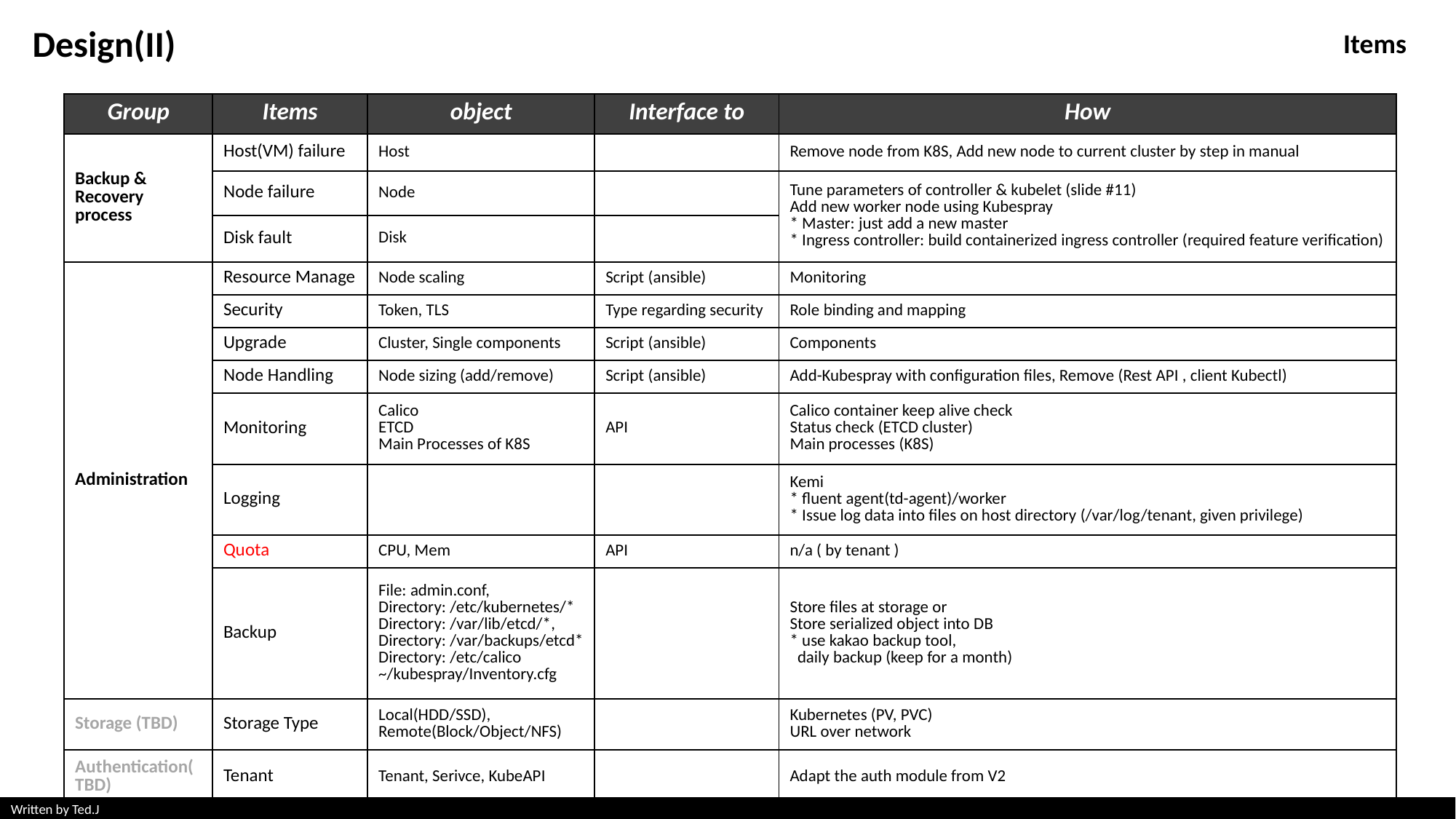

Design(II)
Items
| Group | Items | object | Interface to | How |
| --- | --- | --- | --- | --- |
| Backup & Recovery process | Host(VM) failure | Host |  | Remove node from K8S, Add new node to current cluster by step in manual |
|  | Node failure | Node |  | Tune parameters of controller & kubelet (slide #11) Add new worker node using Kubespray \* Master: just add a new master \* Ingress controller: build containerized ingress controller (required feature verification) |
|  | Disk fault | Disk |  |  |
| Administration | Resource Manage | Node scaling | Script (ansible) | Monitoring |
|  | Security | Token, TLS | Type regarding security | Role binding and mapping |
|  | Upgrade | Cluster, Single components | Script (ansible) | Components |
|  | Node Handling | Node sizing (add/remove) | Script (ansible) | Add-Kubespray with configuration files, Remove (Rest API , client Kubectl) |
|  | Monitoring | Calico ETCD Main Processes of K8S | API | Calico container keep alive check Status check (ETCD cluster) Main processes (K8S) |
|  | Logging |  |  | Kemi \* fluent agent(td-agent)/worker \* Issue log data into files on host directory (/var/log/tenant, given privilege) |
|  | Quota | CPU, Mem | API | n/a ( by tenant ) |
|  | Backup | File: admin.conf, Directory: /etc/kubernetes/\* Directory: /var/lib/etcd/\*, Directory: /var/backups/etcd\* Directory: /etc/calico ~/kubespray/Inventory.cfg |  | Store files at storage or Store serialized object into DB \* use kakao backup tool, daily backup (keep for a month) |
| Storage (TBD) | Storage Type | Local(HDD/SSD), Remote(Block/Object/NFS) |  | Kubernetes (PV, PVC) URL over network |
| Authentication(TBD) | Tenant | Tenant, Serivce, KubeAPI |  | Adapt the auth module from V2 |